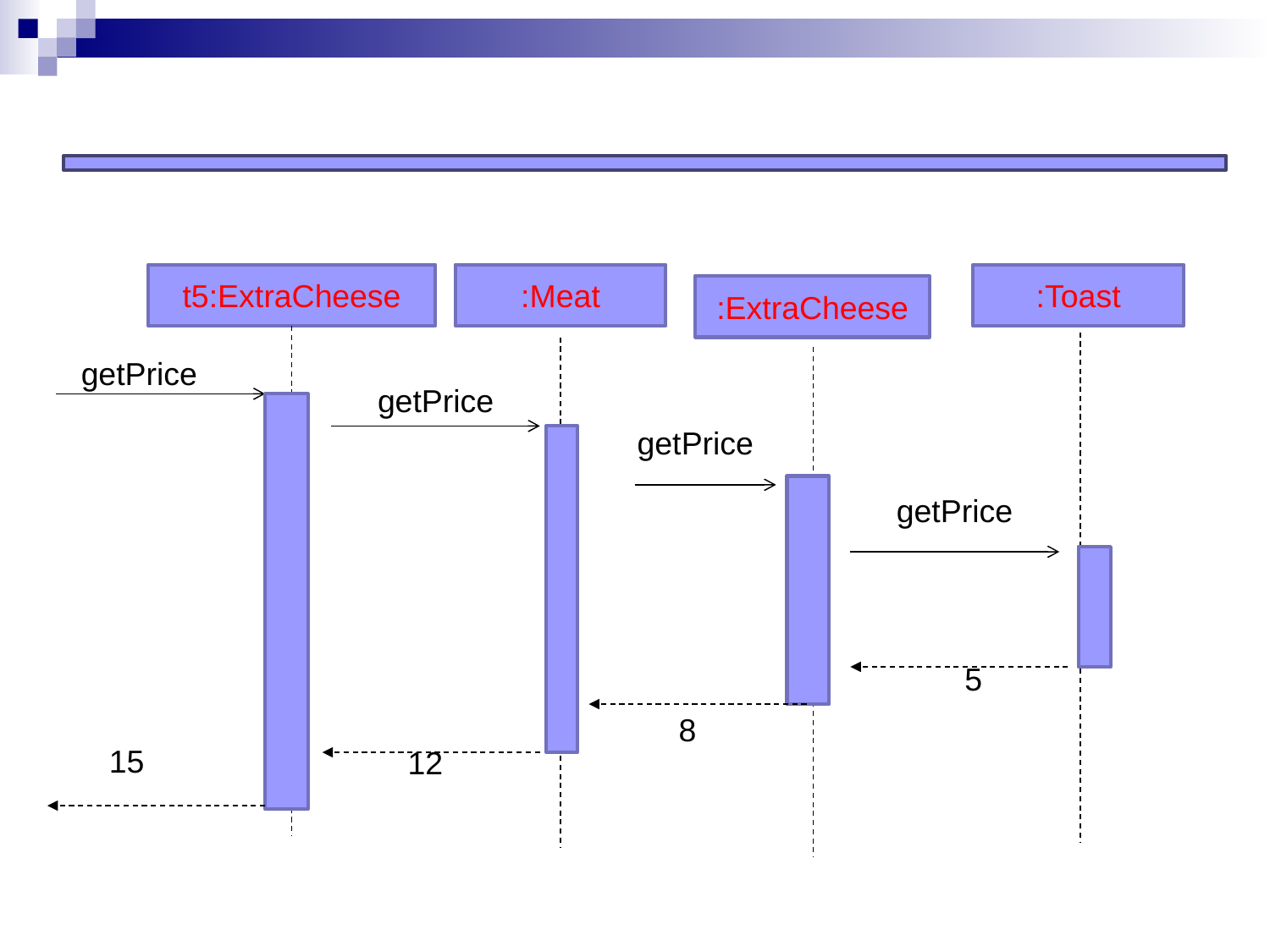

#
t5:ExtraCheese
:Meat
:Toast
:ExtraCheese
getPrice
getPrice

getPrice

getPrice

5
8
15
12